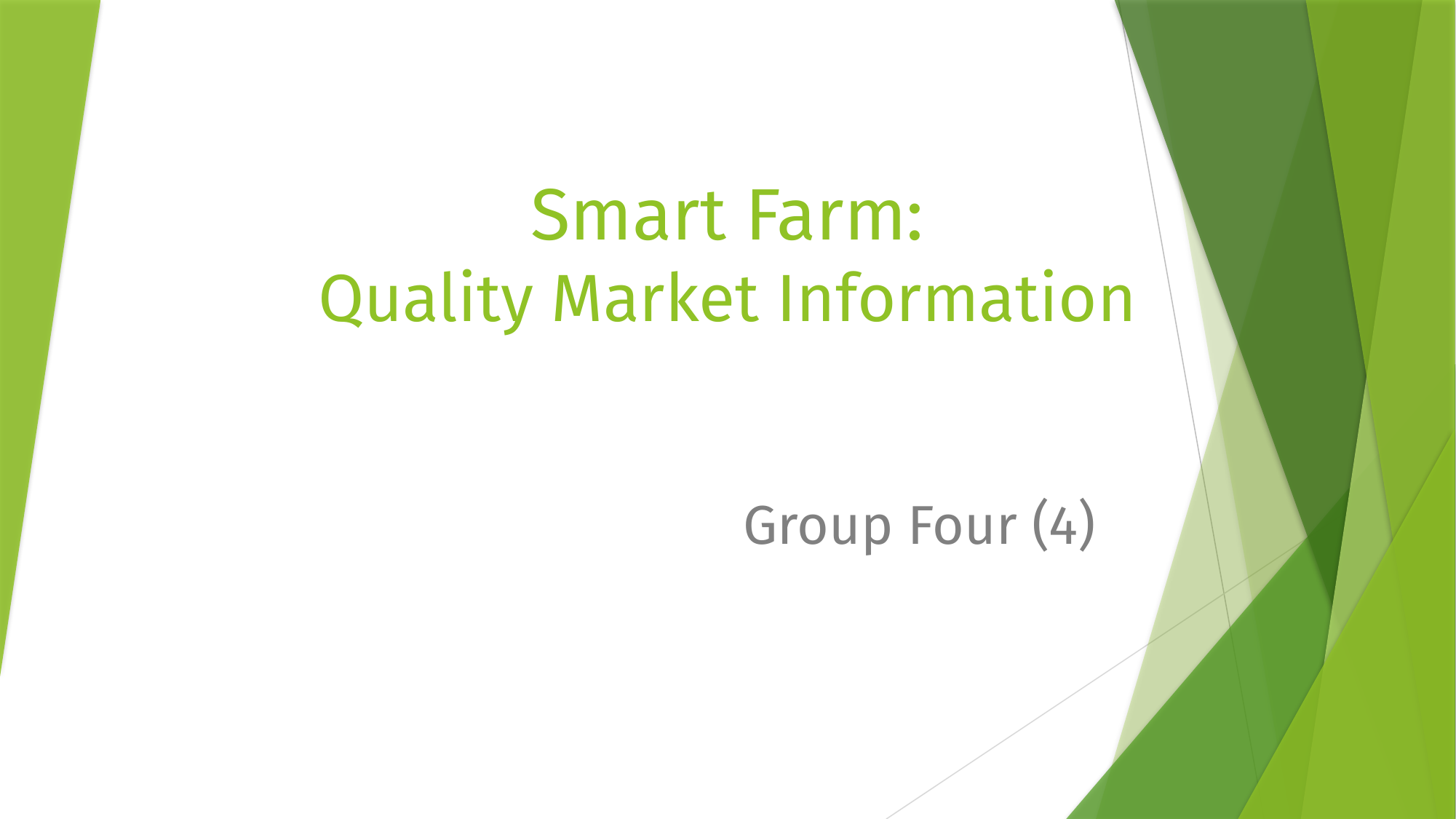

# Smart Farm: Quality Market Information
Group Four (4)